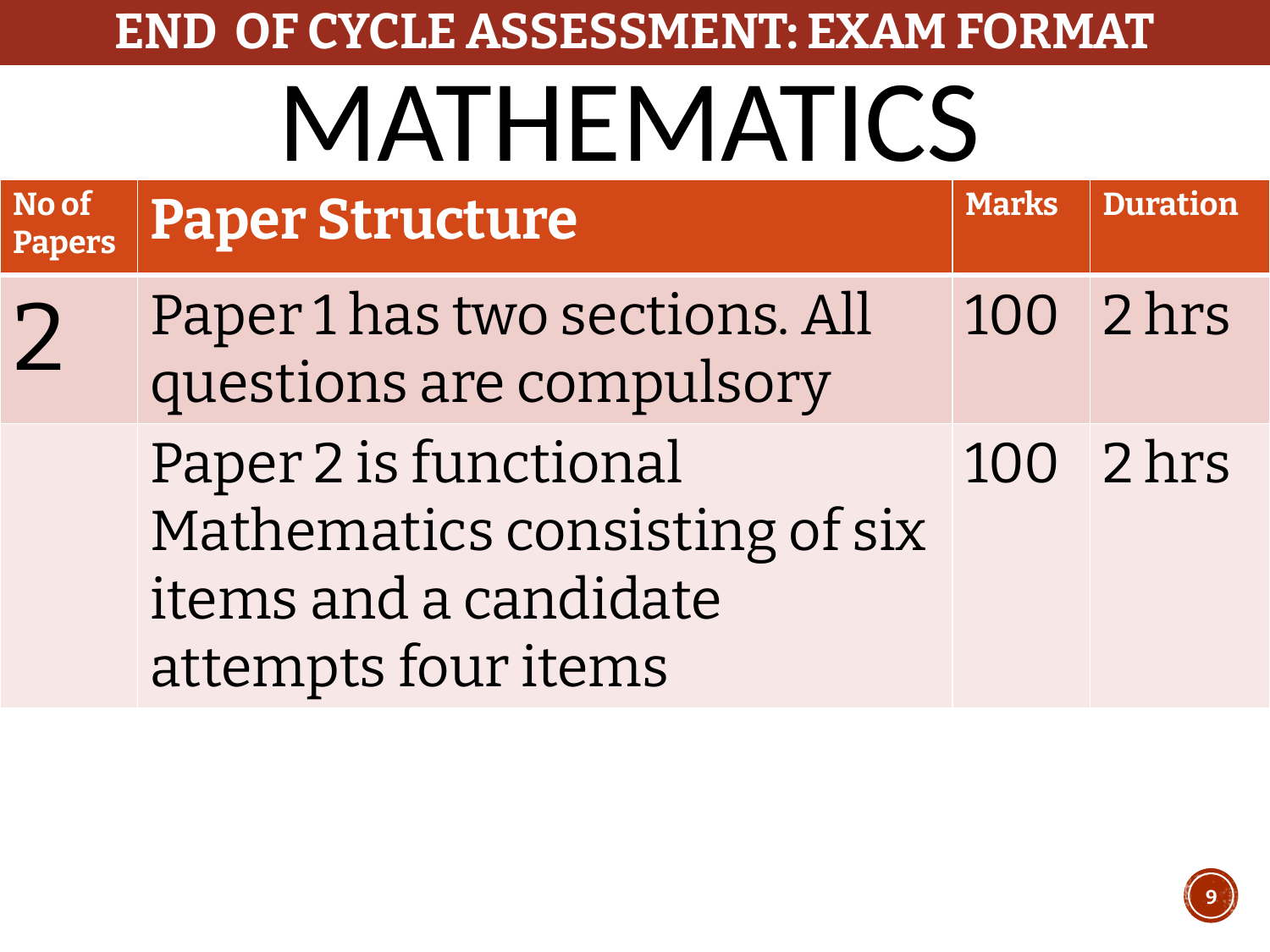

END  OF CYCLE ASSESSMENT: EXAM FORMAT
# Mathematics
| No of Papers | Paper Structure | Marks | Duration |
| --- | --- | --- | --- |
| 2 | Paper 1 has two sections. All questions are compulsory | 100 | 2 hrs |
|  | Paper 2 is functional Mathematics consisting of six items and a candidate attempts four items | 100 | 2 hrs |

9